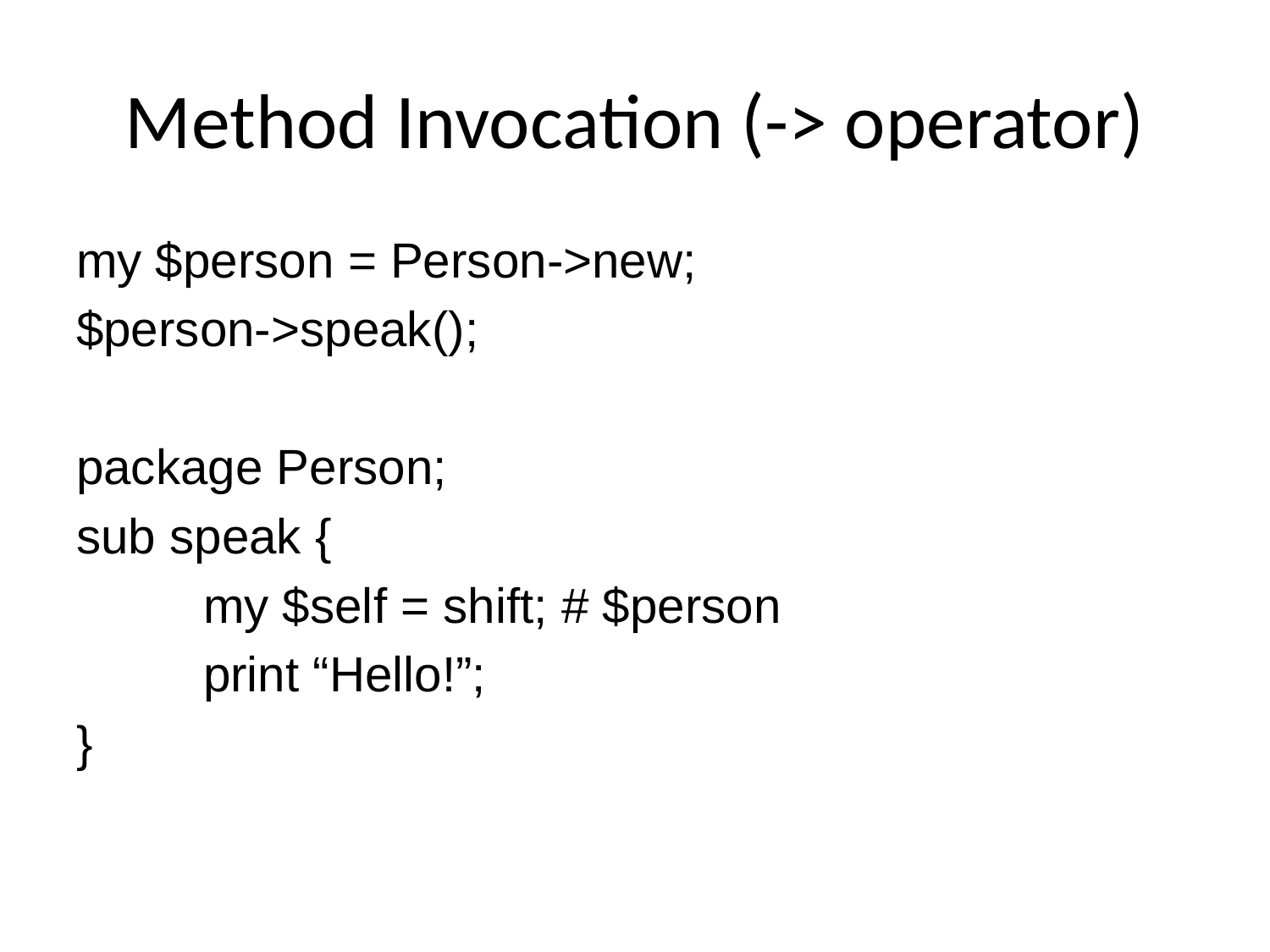

# Method Invocation (-> operator)
my $person = Person->new;
$person->speak();

package Person;
sub speak {
	my $self = shift; # $person
	print “Hello!”;
}